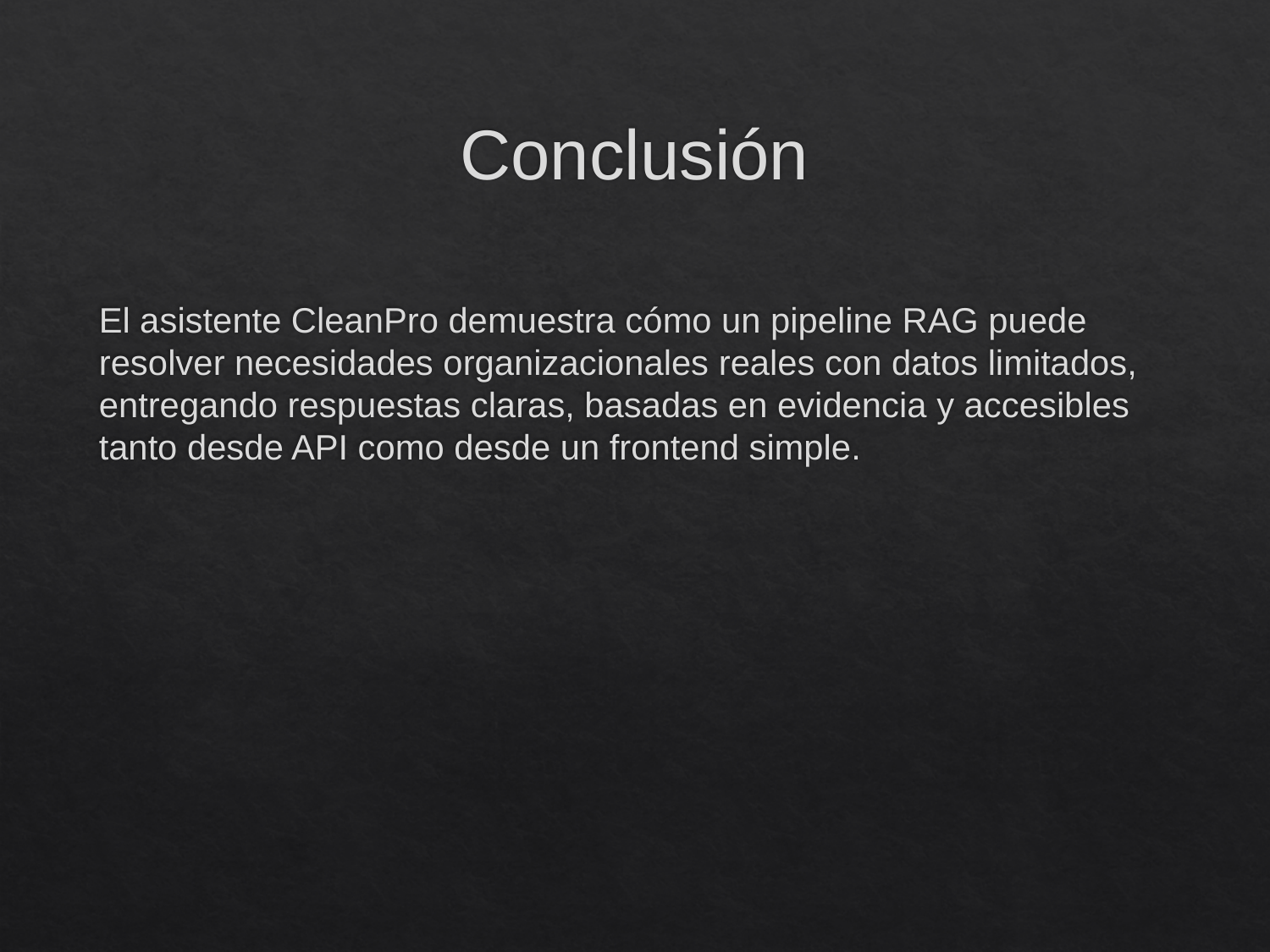

# Conclusión
El asistente CleanPro demuestra cómo un pipeline RAG puede resolver necesidades organizacionales reales con datos limitados, entregando respuestas claras, basadas en evidencia y accesibles tanto desde API como desde un frontend simple.